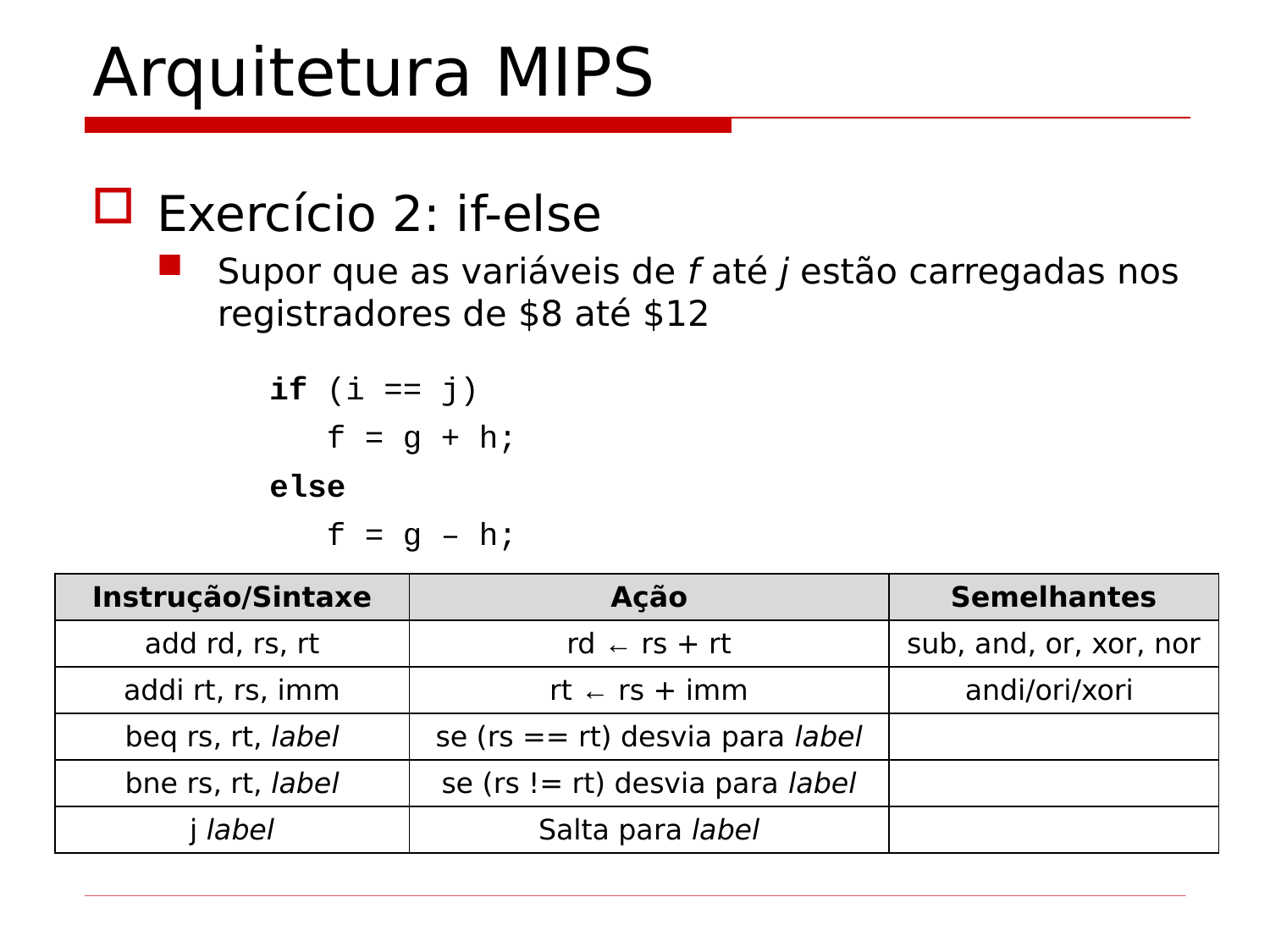

# Arquitetura MIPS
Exercício 2: if-else
Supor que as variáveis de f até j estão carregadas nos registradores de $8 até $12
if (i == j)
   f = g + h;
else
   f = g – h;
| Instrução/Sintaxe | Ação | Semelhantes |
| --- | --- | --- |
| add rd, rs, rt | rd ← rs + rt | sub, and, or, xor, nor |
| addi rt, rs, imm | rt ← rs + imm | andi/ori/xori |
| beq rs, rt, label | se (rs == rt) desvia para label |  |
| bne rs, rt, label | se (rs != rt) desvia para label |  |
| j label | Salta para label |  |